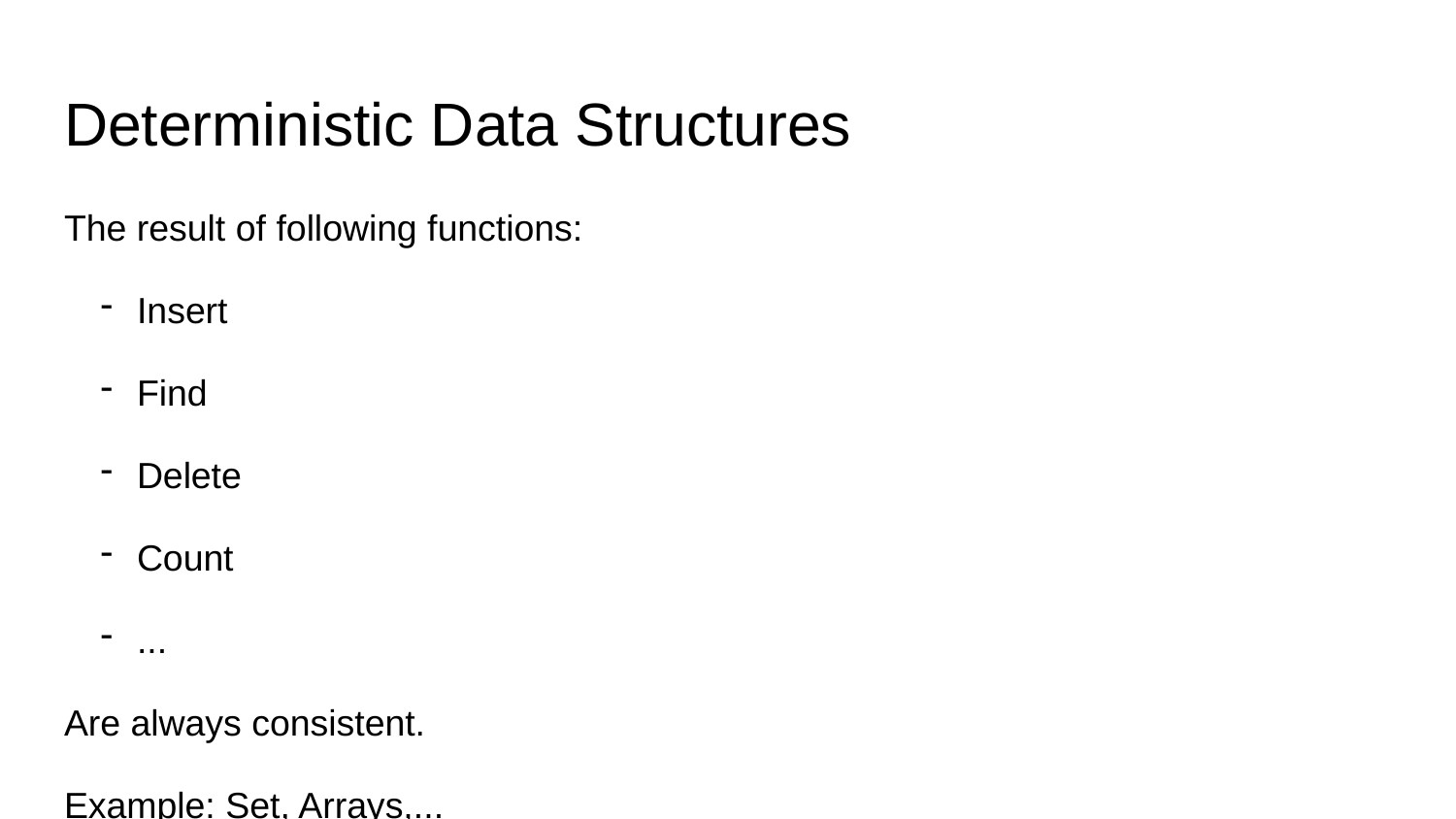

# Deterministic Data Structures
The result of following functions:
Insert
Find
Delete
Count
...
Are always consistent.
Example: Set, Arrays,...